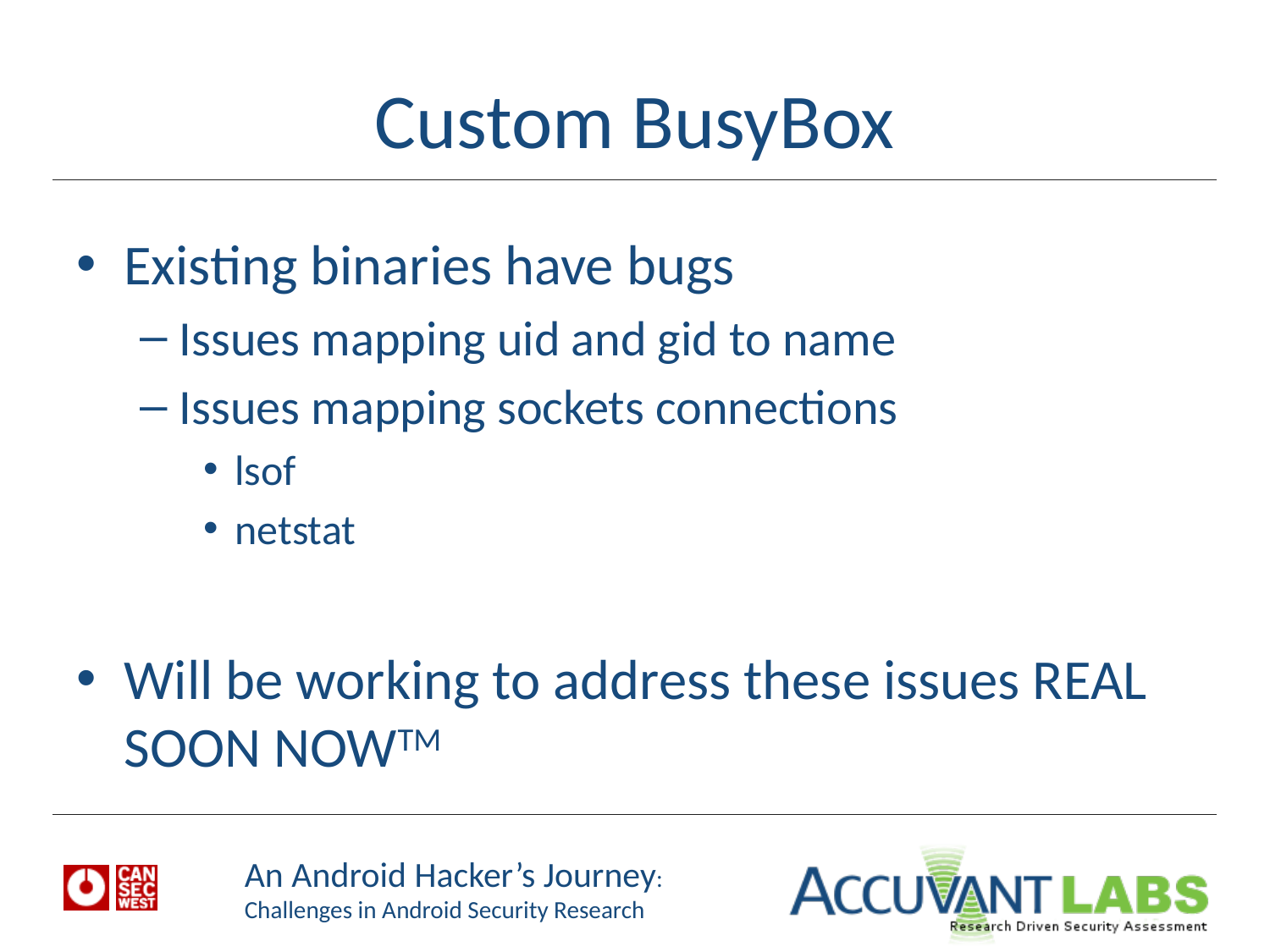

# Custom BusyBox
Existing binaries have bugs
Issues mapping uid and gid to name
Issues mapping sockets connections
lsof
netstat

Will be working to address these issues REAL SOON NOWTM